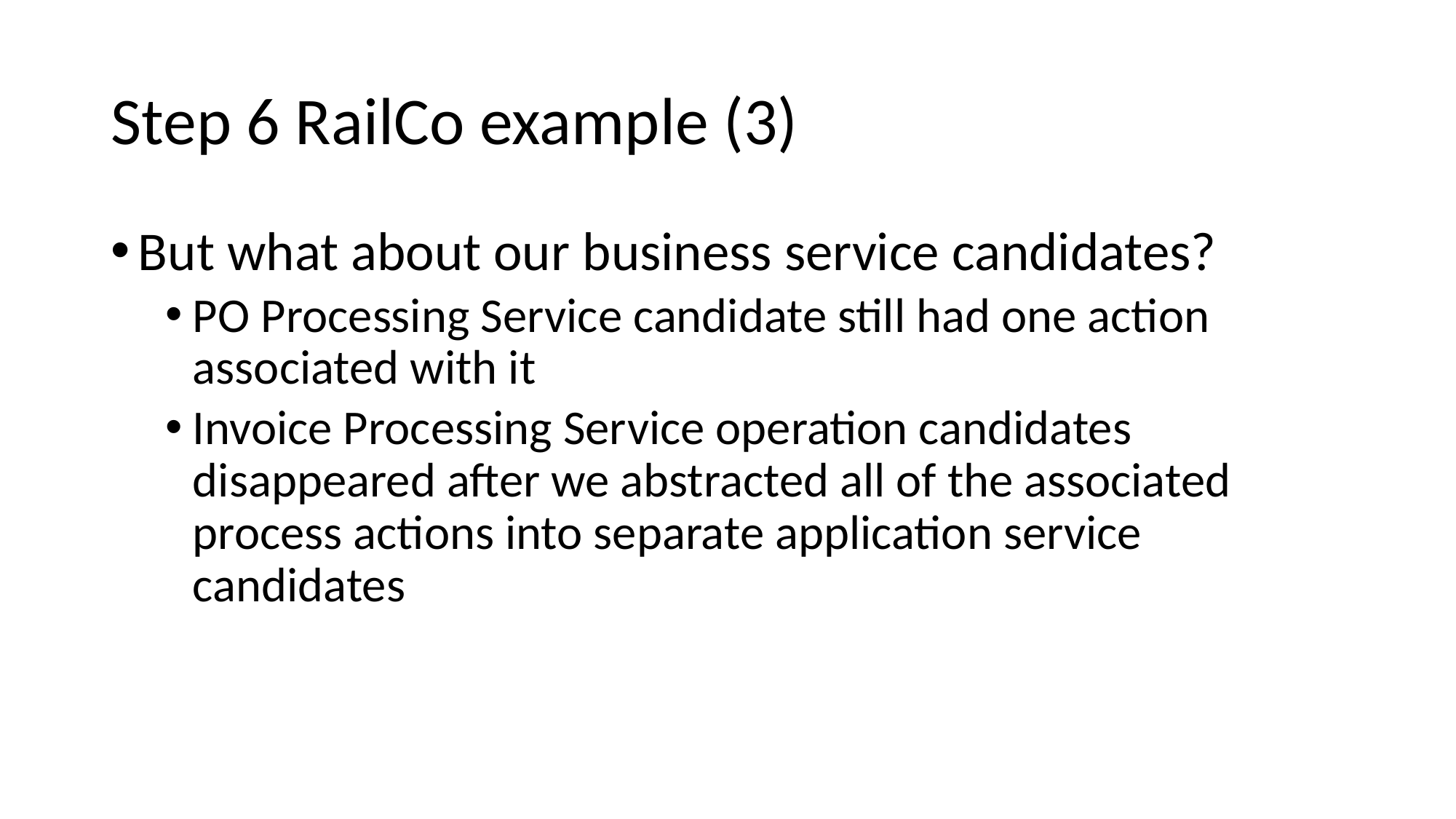

# Step 6 RailCo example (3)
But what about our business service candidates?
PO Processing Service candidate still had one action associated with it
Invoice Processing Service operation candidates disappeared after we abstracted all of the associated process actions into separate application service candidates